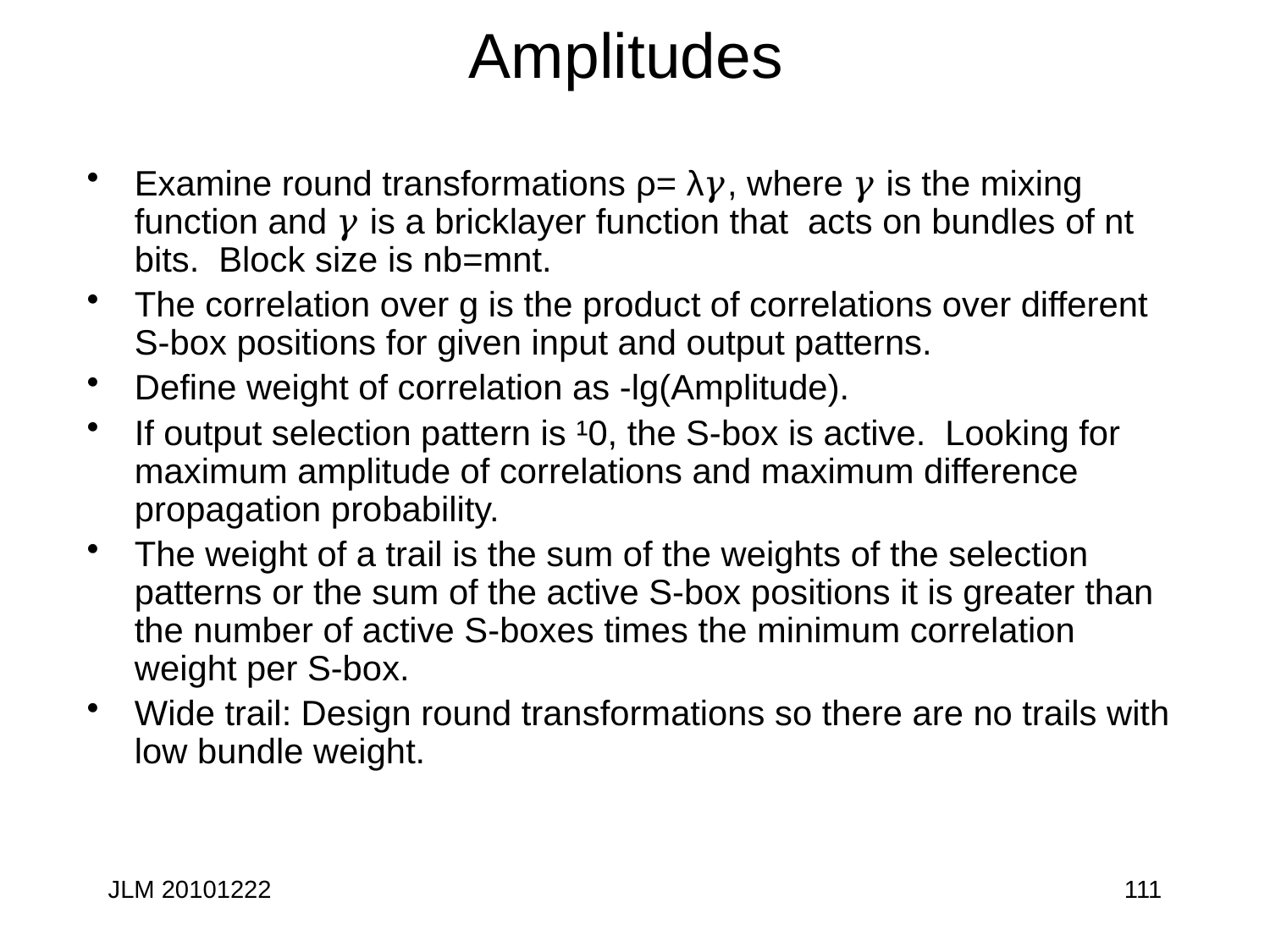

# Amplitudes
Examine round transformations ρ= λ𝛾, where 𝛾 is the mixing function and 𝛾 is a bricklayer function that  acts on bundles of nt bits.  Block size is nb=mnt.
The correlation over g is the product of correlations over different S-box positions for given input and output patterns.
Define weight of correlation as -lg(Amplitude).
If output selection pattern is ¹0, the S-box is active.  Looking for maximum amplitude of correlations and maximum difference propagation probability.
The weight of a trail is the sum of the weights of the selection patterns or the sum of the active S-box positions it is greater than the number of active S-boxes times the minimum correlation weight per S-box.
Wide trail: Design round transformations so there are no trails with low bundle weight.
JLM 20101222
111